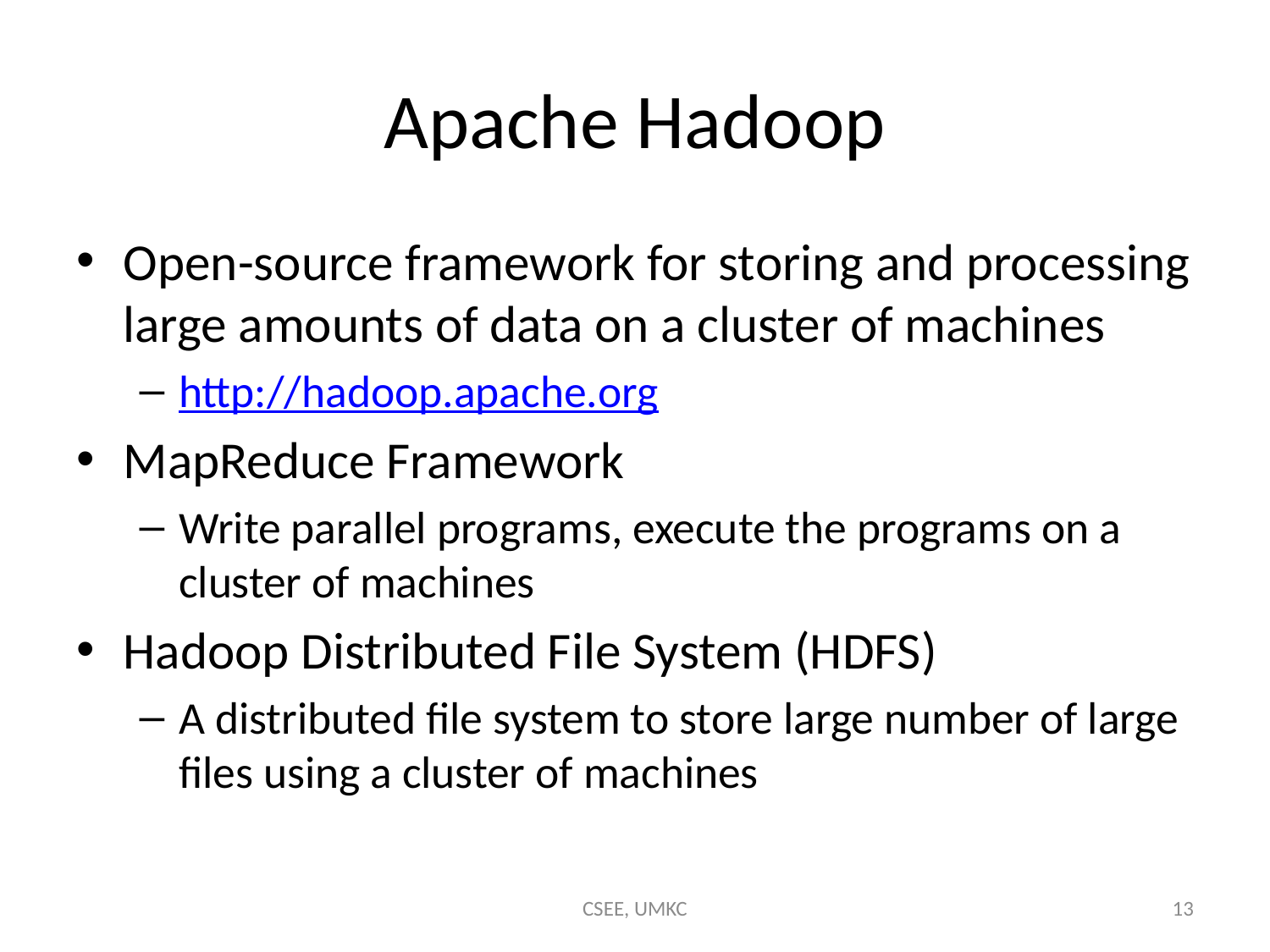

# Apache Hadoop
Open-source framework for storing and processing large amounts of data on a cluster of machines
http://hadoop.apache.org
MapReduce Framework
Write parallel programs, execute the programs on a cluster of machines
Hadoop Distributed File System (HDFS)
A distributed file system to store large number of large files using a cluster of machines
CSEE, UMKC
13